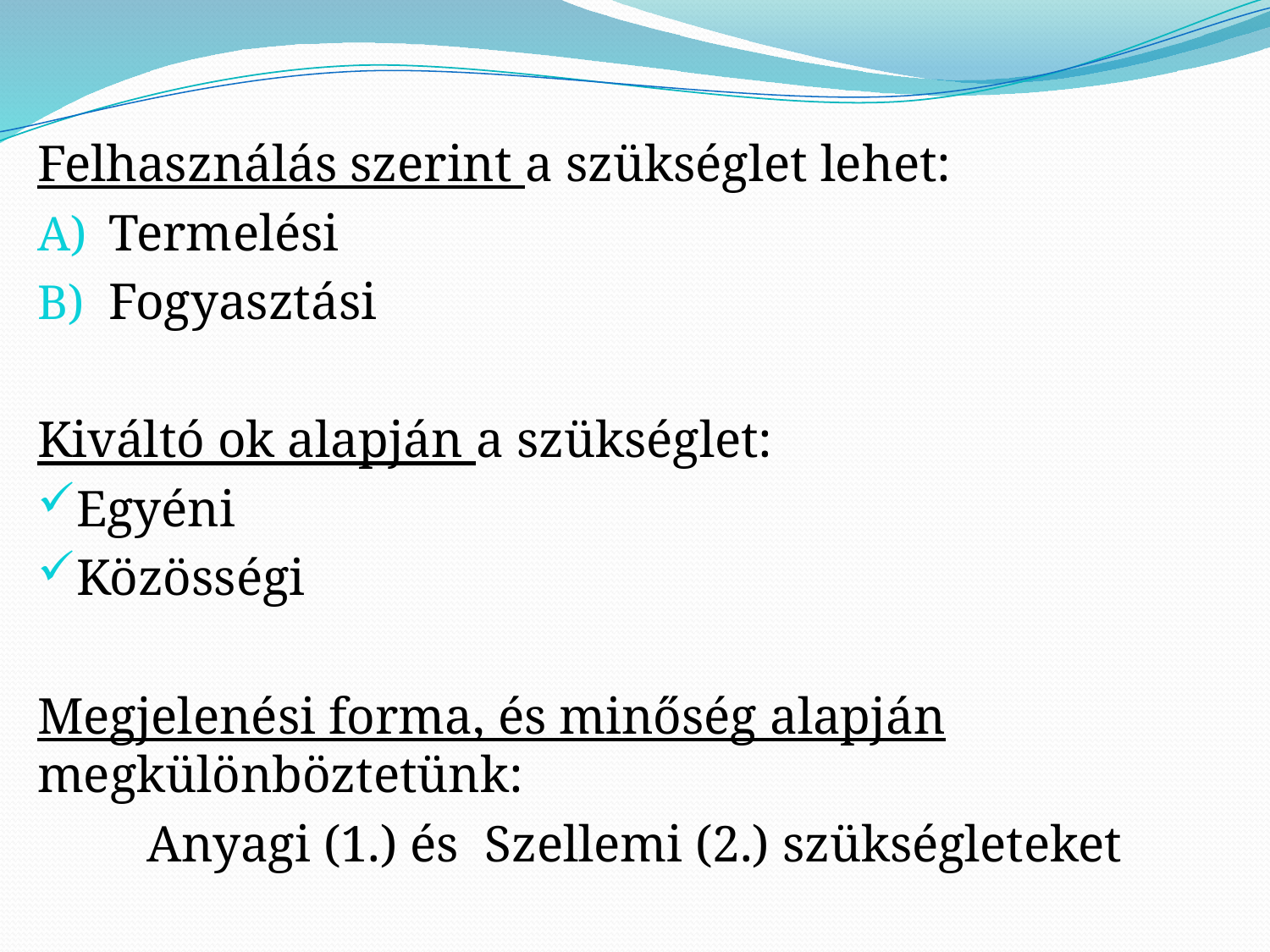

Felhasználás szerint a szükséglet lehet:
Termelési
Fogyasztási

Kiváltó ok alapján a szükséglet:
Egyéni
Közösségi

Megjelenési forma, és minőség alapján megkülönböztetünk:
Anyagi (1.) és  Szellemi (2.) szükségleteket